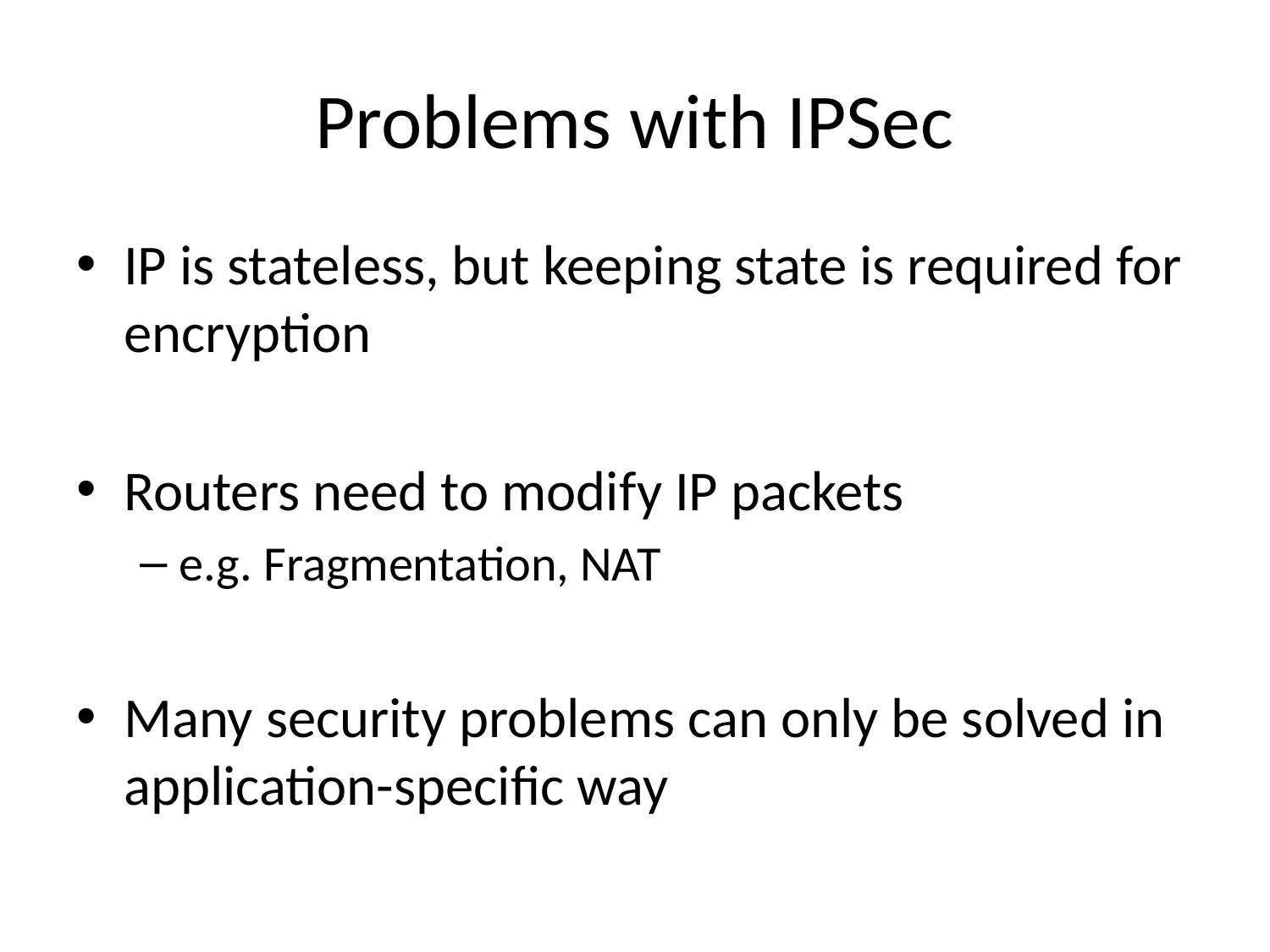

# Problems with IPSec
IP is stateless, but keeping state is required for encryption

Routers need to modify IP packets
e.g. Fragmentation, NAT

Many security problems can only be solved in application-specific way